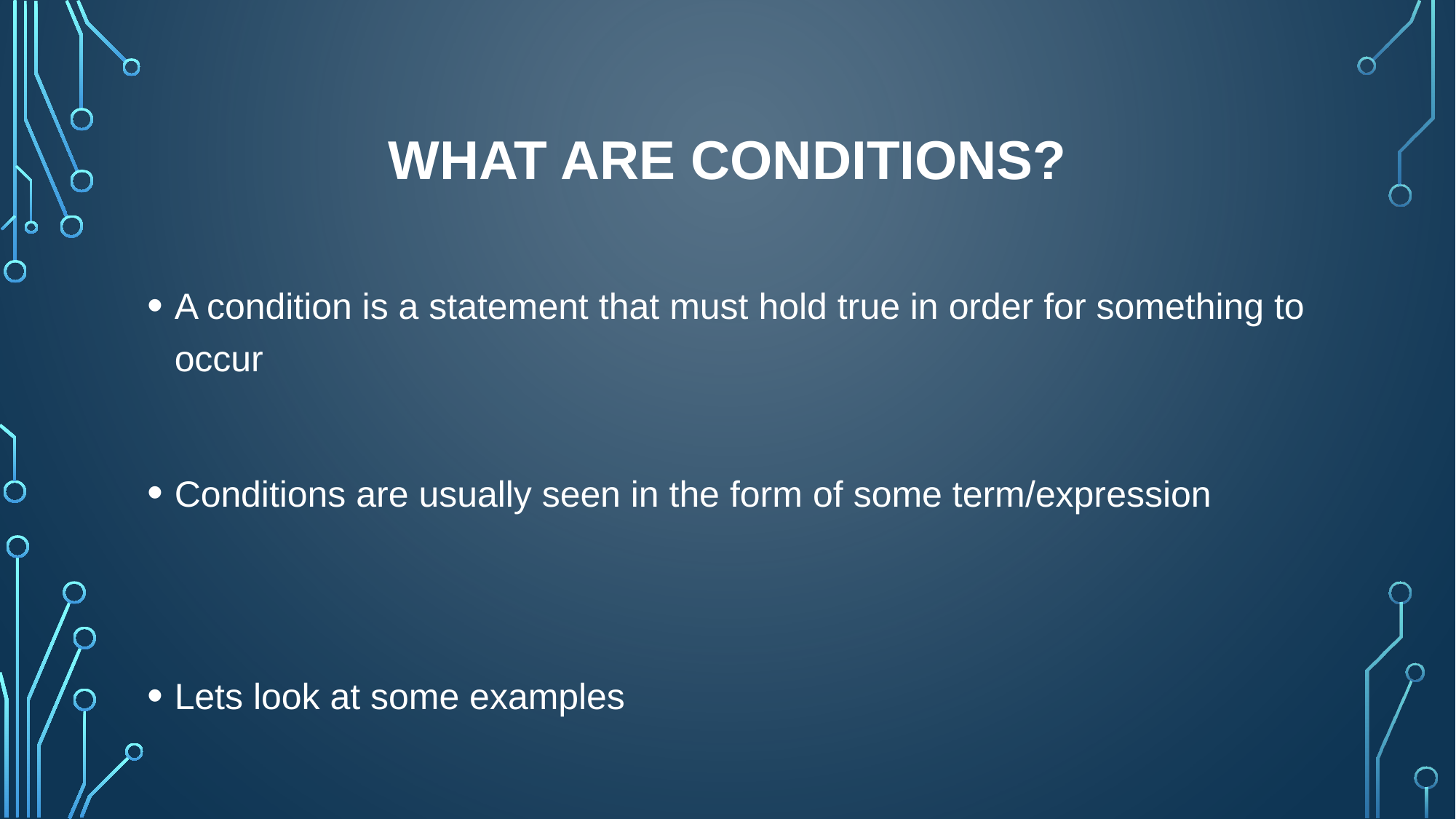

# What are conditions?
A condition is a statement that must hold true in order for something to occur

Conditions are usually seen in the form of some term/expression

Lets look at some examples